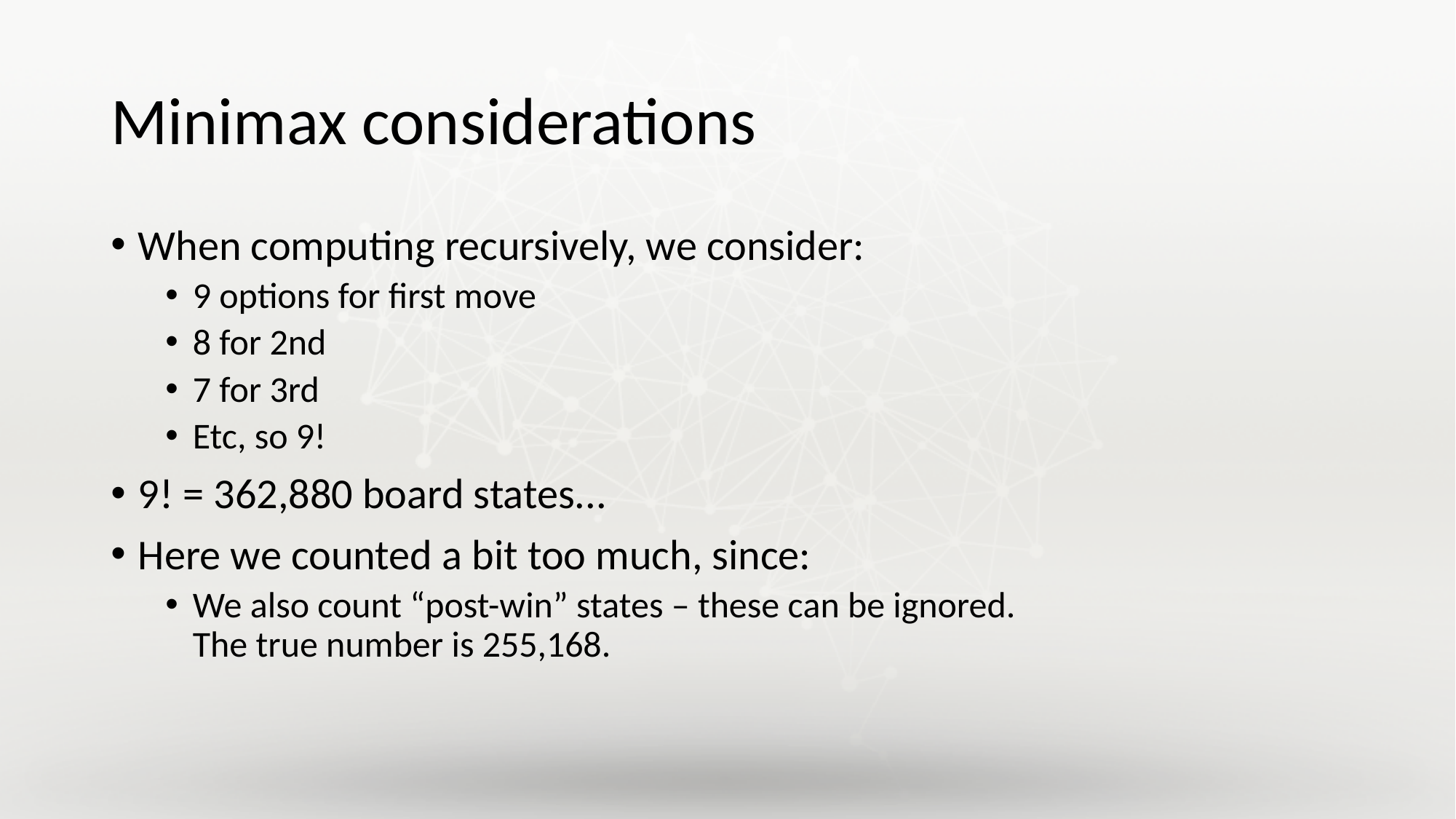

# Minimax considerations
When computing recursively, we consider:
9 options for first move
8 for 2nd
7 for 3rd
Etc, so 9!
9! = 362,880 board states...
Here we counted a bit too much, since:
We also count “post-win” states – these can be ignored.
The true number is 255,168.